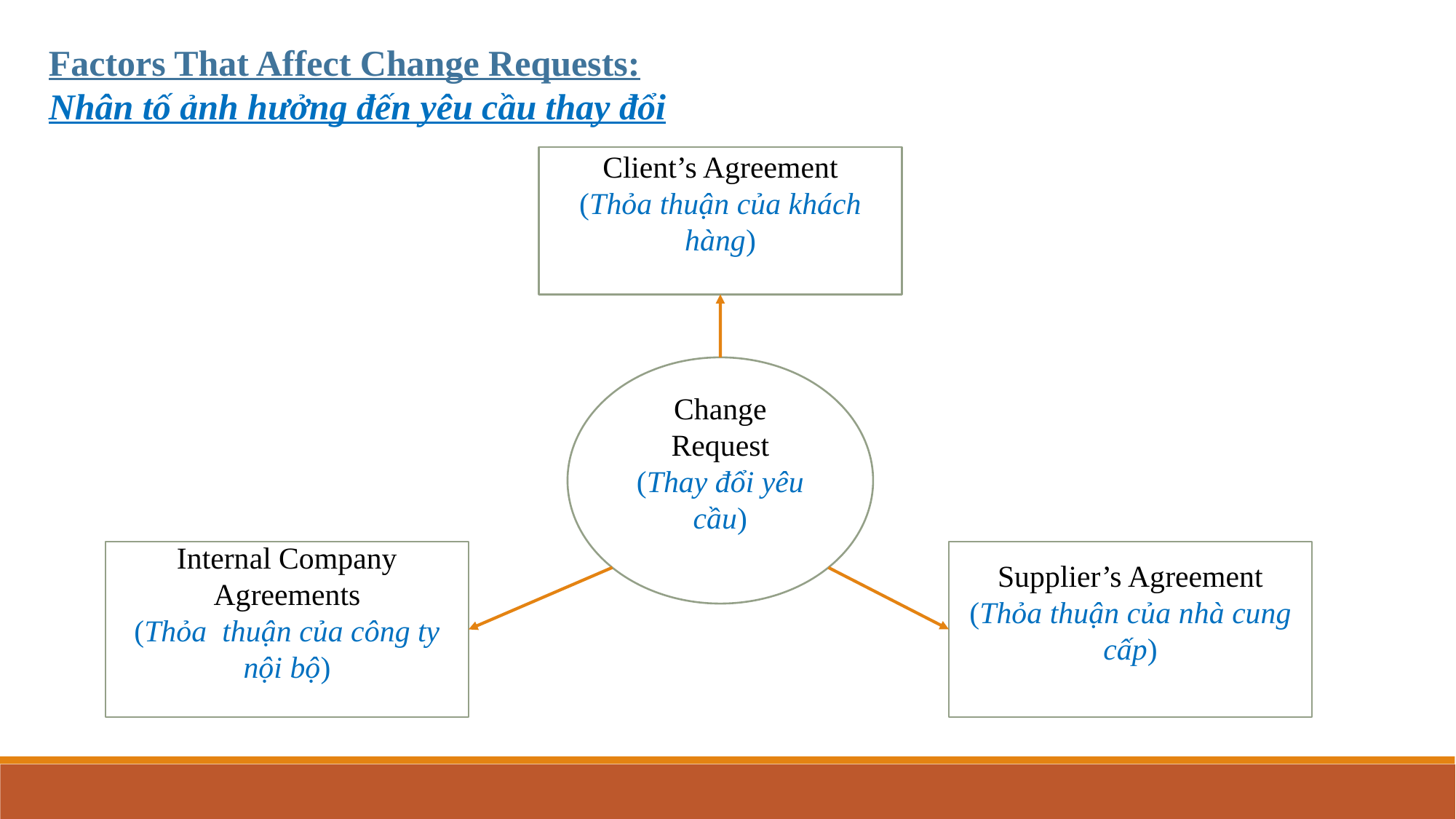

Factors That Affect Change Requests:
Nhân tố ảnh hưởng đến yêu cầu thay đổi

Client’s Agreement
(Thỏa thuận của khách hàng)

Change Request
(Thay đổi yêu cầu)

Internal Company Agreements
(Thỏa  thuận của công ty nội bộ)

Supplier’s Agreement
(Thỏa thuận của nhà cung cấp)